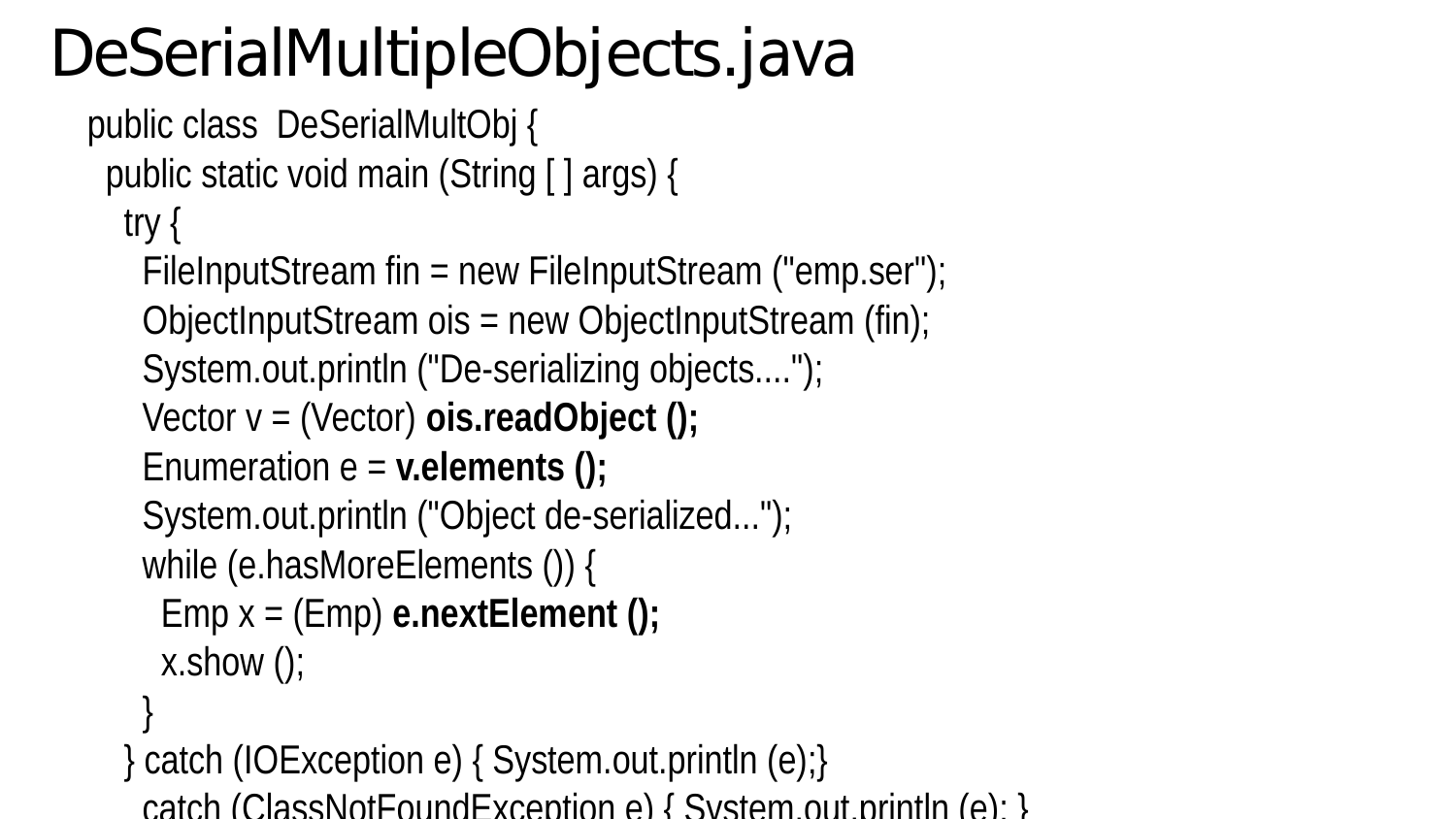

DeSerialMultipleObjects.java
public class  DeSerialMultObj {
  public static void main (String [ ] args) {
    try {
      FileInputStream fin = new FileInputStream ("emp.ser");
      ObjectInputStream ois = new ObjectInputStream (fin);
      System.out.println ("De-serializing objects....");
      Vector v = (Vector) ois.readObject ();
      Enumeration e = v.elements ();
      System.out.println ("Object de-serialized...");
      while (e.hasMoreElements ()) {
        Emp x = (Emp) e.nextElement ();
        x.show ();
      }
    } catch (IOException e) { System.out.println (e);}
      catch (ClassNotFoundException e) { System.out.println (e); }
  }
}